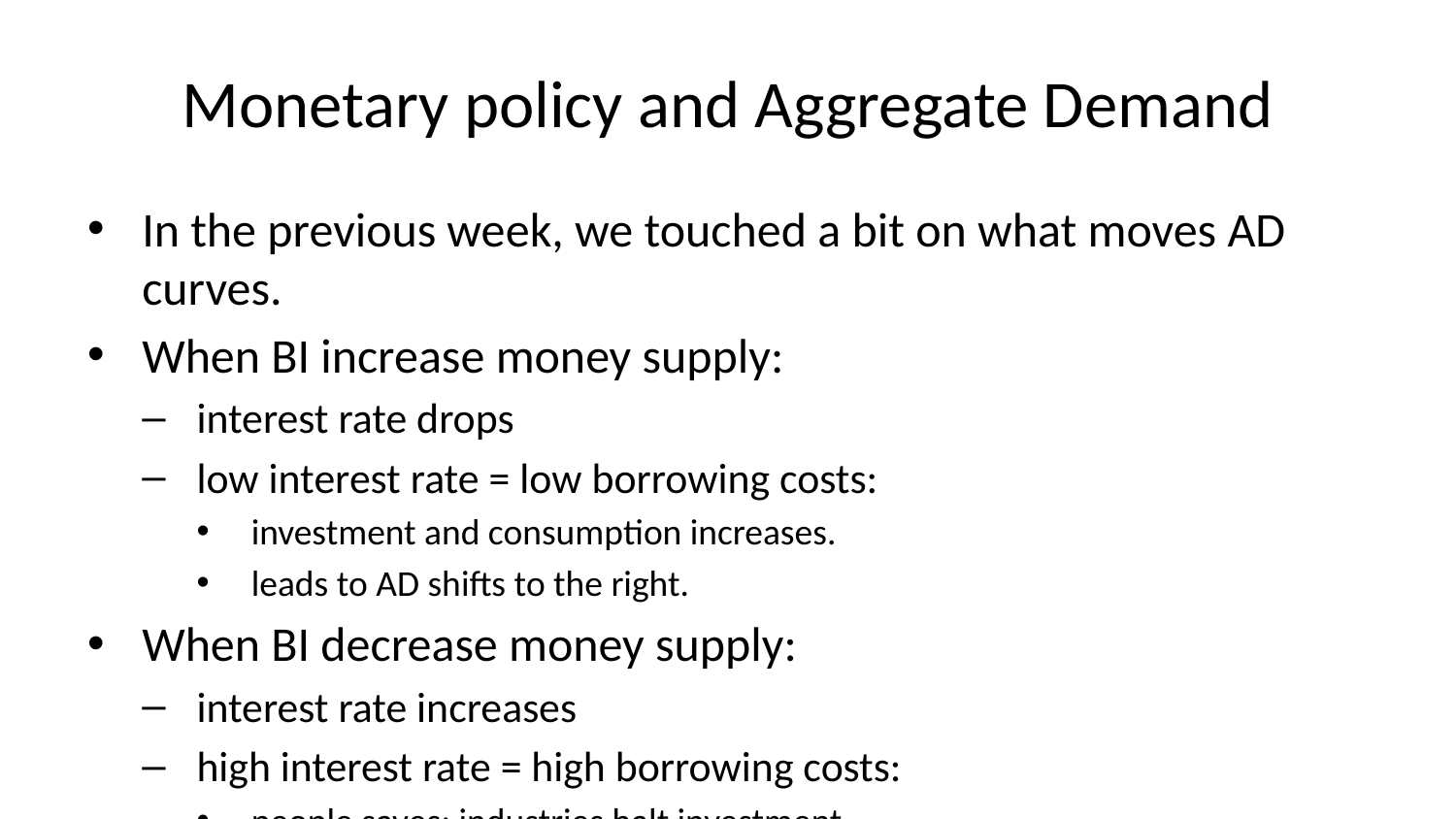

# Monetary policy and Aggregate Demand
In the previous week, we touched a bit on what moves AD curves.
When BI increase money supply:
interest rate drops
low interest rate = low borrowing costs:
investment and consumption increases.
leads to AD shifts to the right.
When BI decrease money supply:
interest rate increases
high interest rate = high borrowing costs:
people saves; industries halt investment.
leads to AD shifts to the left.